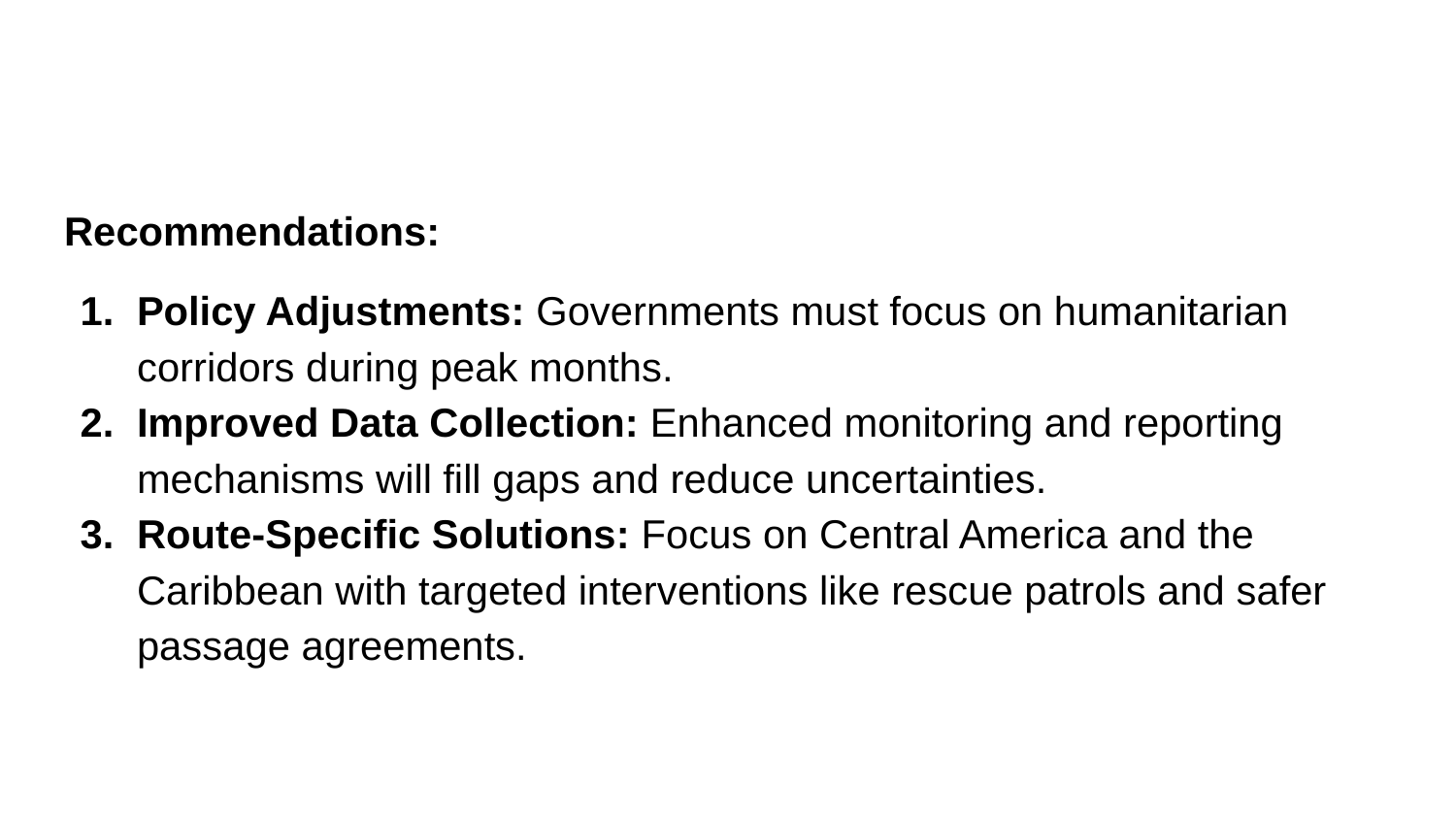

Recommendations:
Policy Adjustments: Governments must focus on humanitarian corridors during peak months.
Improved Data Collection: Enhanced monitoring and reporting mechanisms will fill gaps and reduce uncertainties.
Route-Specific Solutions: Focus on Central America and the Caribbean with targeted interventions like rescue patrols and safer passage agreements.